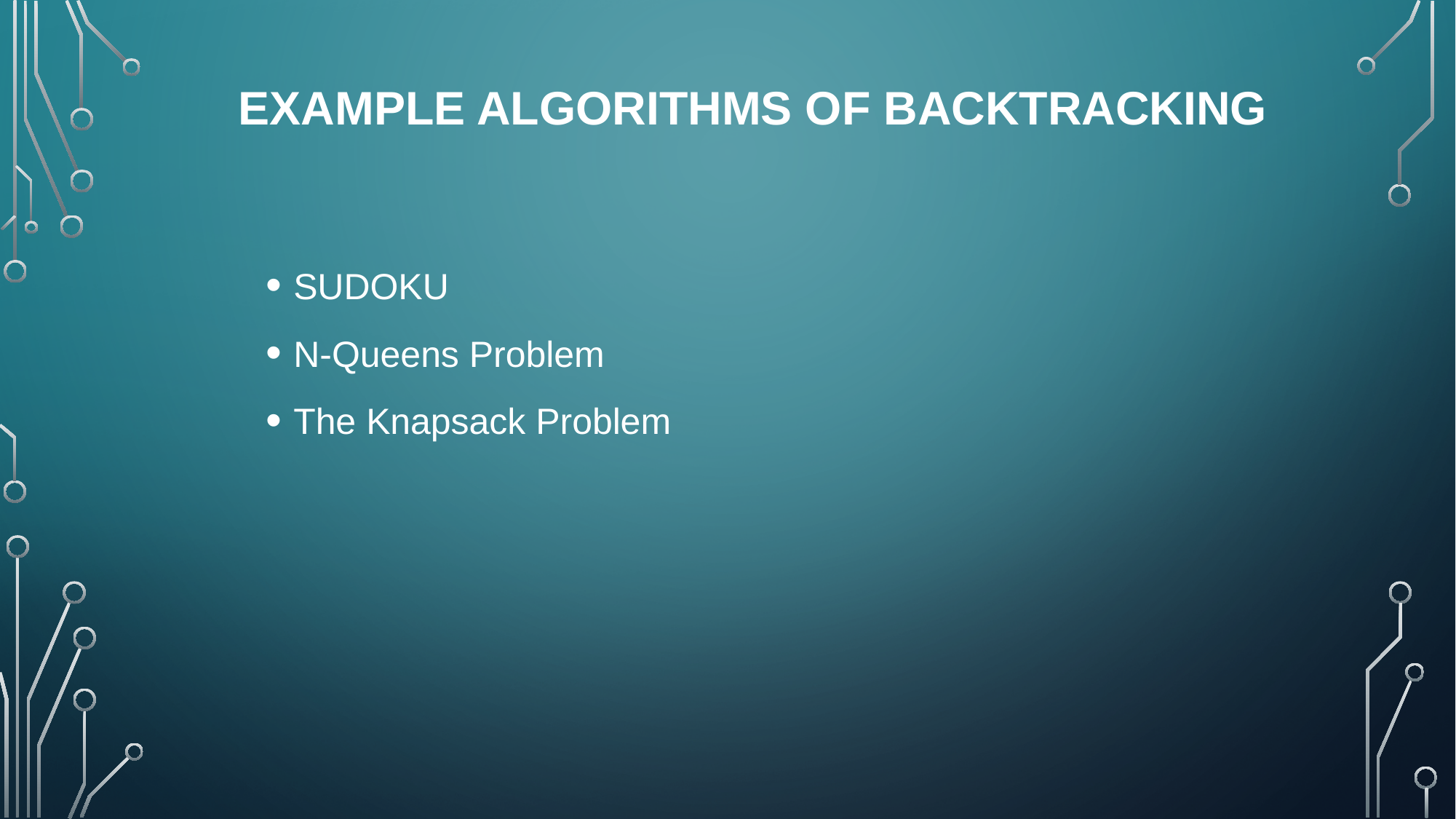

# Example Algorithms of Backtracking
SUDOKU
N-Queens Problem
The Knapsack Problem